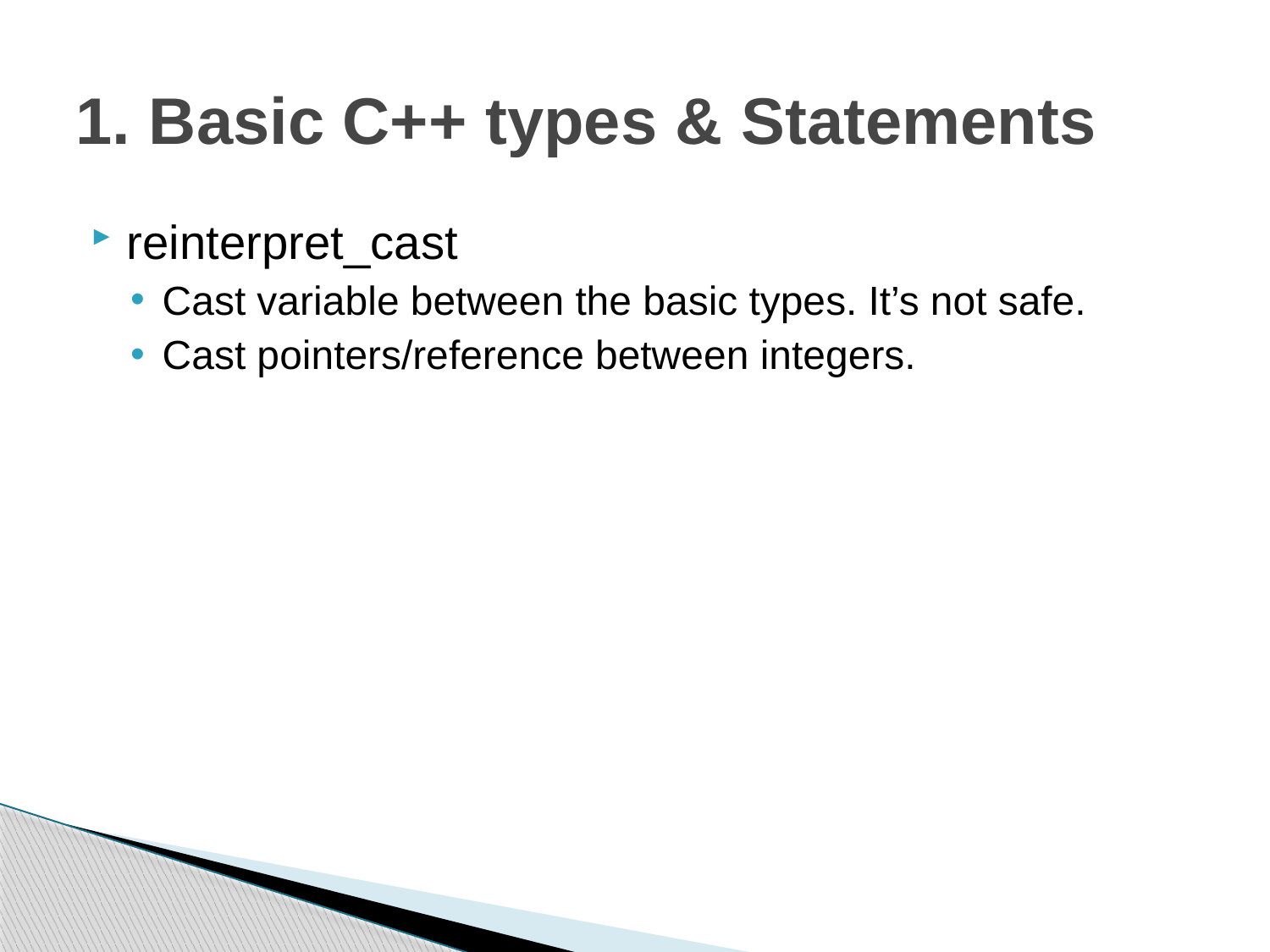

# 1. Basic C++ types & Statements
reinterpret_cast
Cast variable between the basic types. It’s not safe.
Cast pointers/reference between integers.